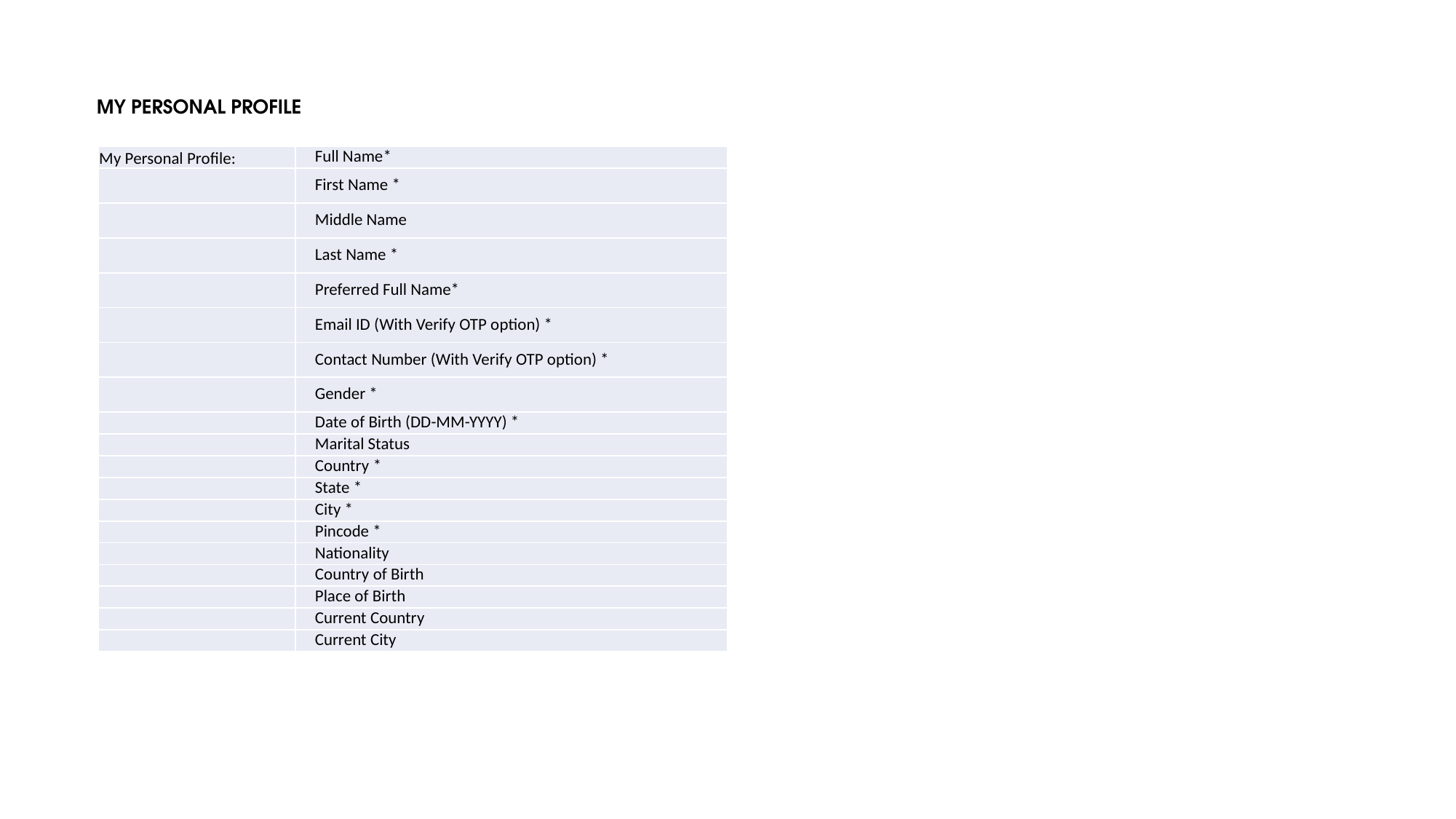

# MY PERSONAL PROFILE
| My Personal Profile: | Full Name\* |
| --- | --- |
|  | First Name \* |
|  | Middle Name |
|  | Last Name \* |
|  | Preferred Full Name\* |
|  | Email ID (With Verify OTP option) \* |
|  | Contact Number (With Verify OTP option) \* |
|  | Gender \* |
|  | Date of Birth (DD-MM-YYYY) \* |
|  | Marital Status |
|  | Country \* |
|  | State \* |
|  | City \* |
|  | Pincode \* |
|  | Nationality |
|  | Country of Birth |
|  | Place of Birth |
|  | Current Country |
|  | Current City |